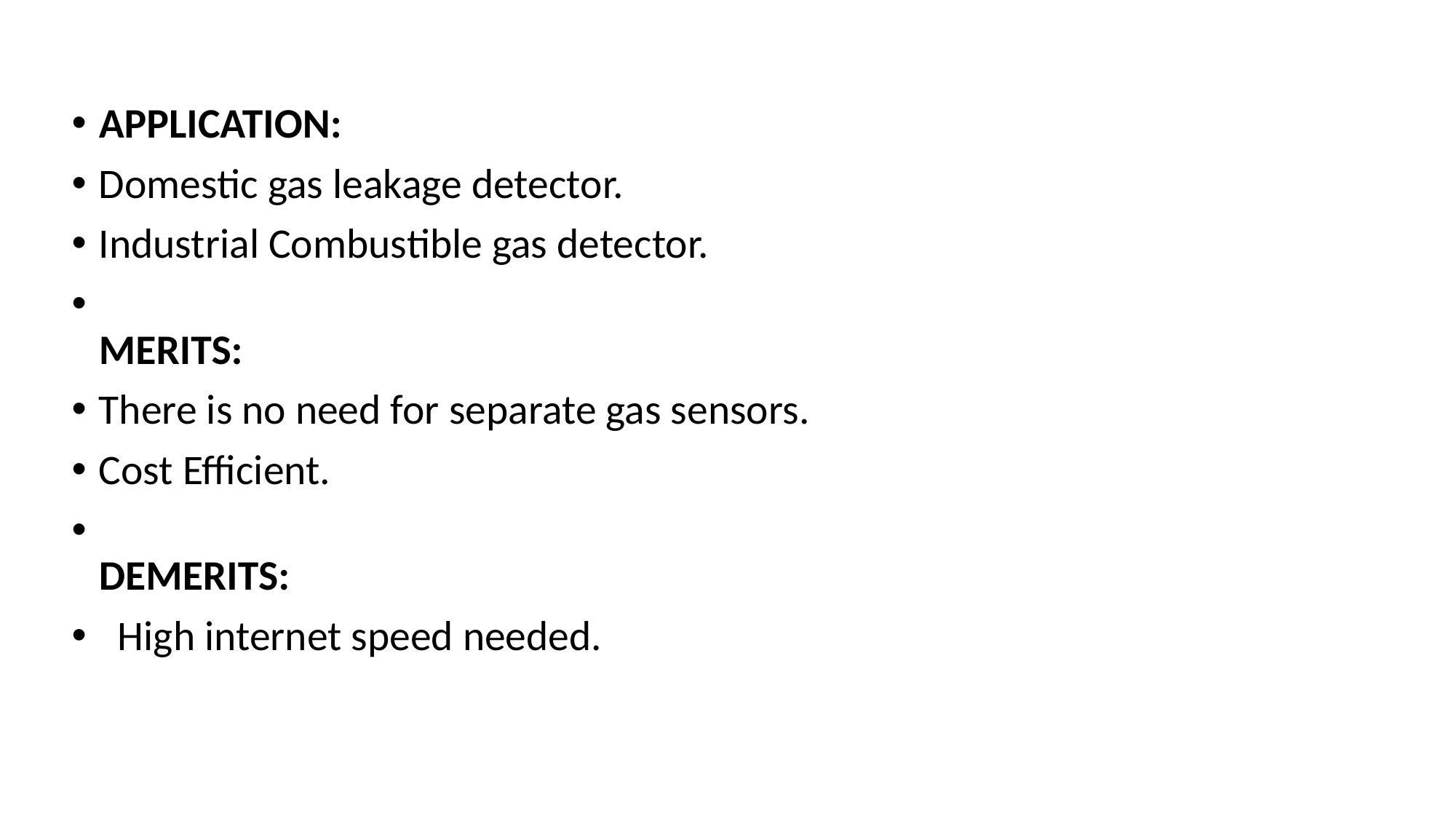

#
APPLICATION:
Domestic gas leakage detector.
Industrial Combustible gas detector.
MERITS:
There is no need for separate gas sensors.
Cost Efficient.
DEMERITS:
  High internet speed needed.